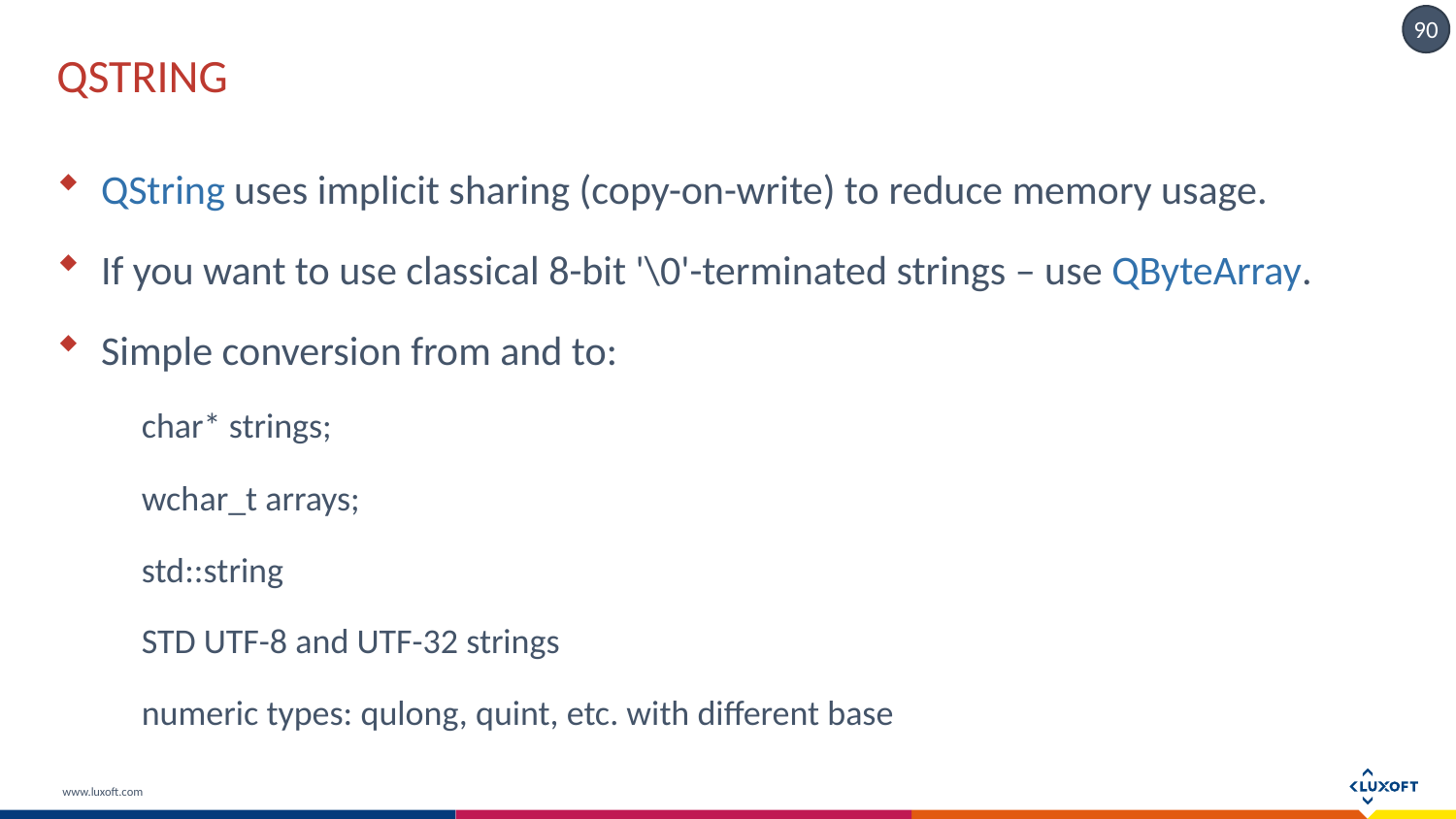

# QSTRING
QString uses implicit sharing (copy-on-write) to reduce memory usage.
If you want to use classical 8-bit '\0'-terminated strings – use QByteArray.
Simple conversion from and to:
char* strings;
wchar_t arrays;
std::string
STD UTF-8 and UTF-32 strings
numeric types: qulong, quint, etc. with different base